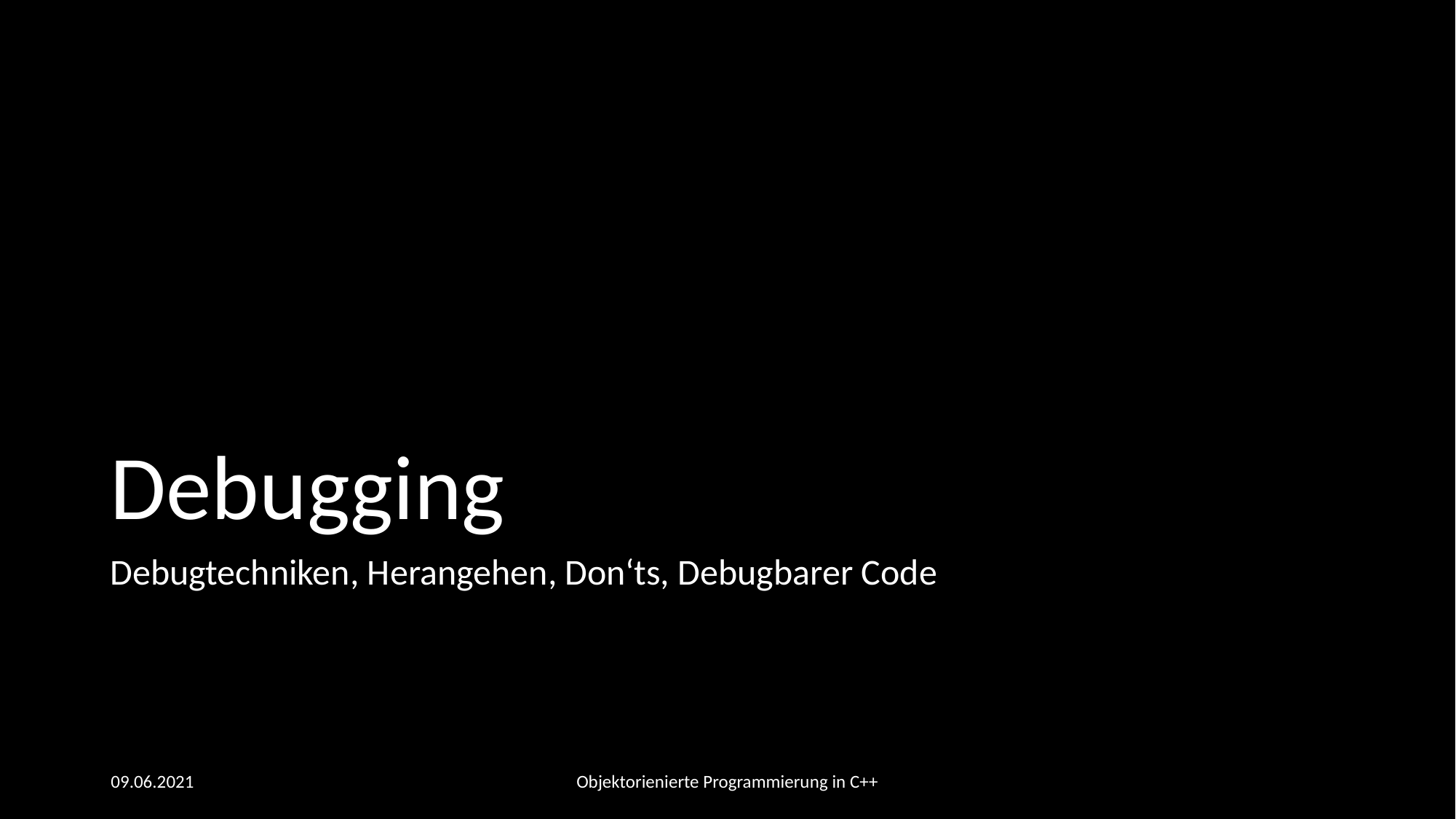

# Debugging
Debugtechniken, Herangehen, Don‘ts, Debugbarer Code
09.06.2021
Objektorienierte Programmierung in C++